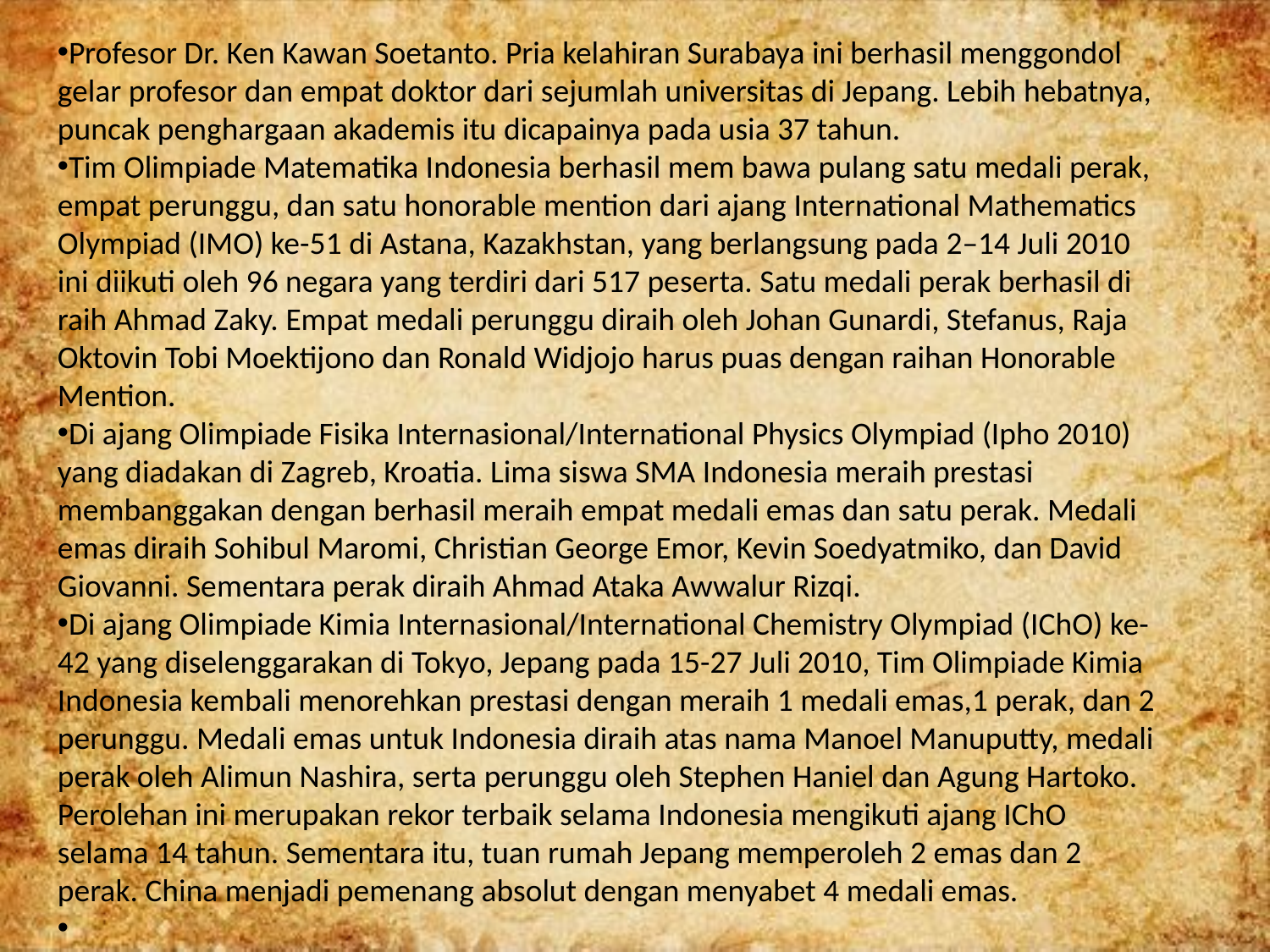

Profesor Dr. Ken Kawan Soetanto. Pria kelahiran Surabaya ini berhasil menggondol gelar profesor dan empat doktor dari sejumlah universitas di Jepang. Lebih hebatnya, puncak penghargaan akademis itu dicapainya pada usia 37 tahun.
Tim Olimpiade Matematika Indonesia berhasil mem bawa pulang satu medali perak, empat perunggu, dan satu honorable mention dari ajang International Mathematics Olympiad (IMO) ke-51 di Astana, Kazakhstan, yang berlangsung pada 2–14 Juli 2010 ini diikuti oleh 96 negara yang terdiri dari 517 peserta. Satu medali perak berhasil di raih Ahmad Zaky. Empat medali perunggu diraih oleh Johan Gunardi, Stefanus, Raja Oktovin Tobi Moektijono dan Ronald Widjojo harus puas dengan raihan Honorable Mention.
Di ajang Olimpiade Fisika Internasional/International Physics Olympiad (Ipho 2010) yang diadakan di Zagreb, Kroatia. Lima siswa SMA Indonesia meraih prestasi membanggakan dengan berhasil meraih empat medali emas dan satu perak. Medali emas diraih Sohibul Maromi, Christian George Emor, Kevin Soedyatmiko, dan David Giovanni. Sementara perak diraih Ahmad Ataka Awwalur Rizqi.
Di ajang Olimpiade Kimia Internasional/International Chemistry Olympiad (IChO) ke-42 yang diselenggarakan di Tokyo, Jepang pada 15-27 Juli 2010, Tim Olimpiade Kimia Indonesia kembali menorehkan prestasi dengan meraih 1 medali emas,1 perak, dan 2 perunggu. Medali emas untuk Indonesia diraih atas nama Manoel Manuputty, medali perak oleh Alimun Nashira, serta perunggu oleh Stephen Haniel dan Agung Hartoko. Perolehan ini merupakan rekor terbaik selama Indonesia mengikuti ajang IChO selama 14 tahun. Sementara itu, tuan rumah Jepang memperoleh 2 emas dan 2 perak. China menjadi pemenang absolut dengan menyabet 4 medali emas.